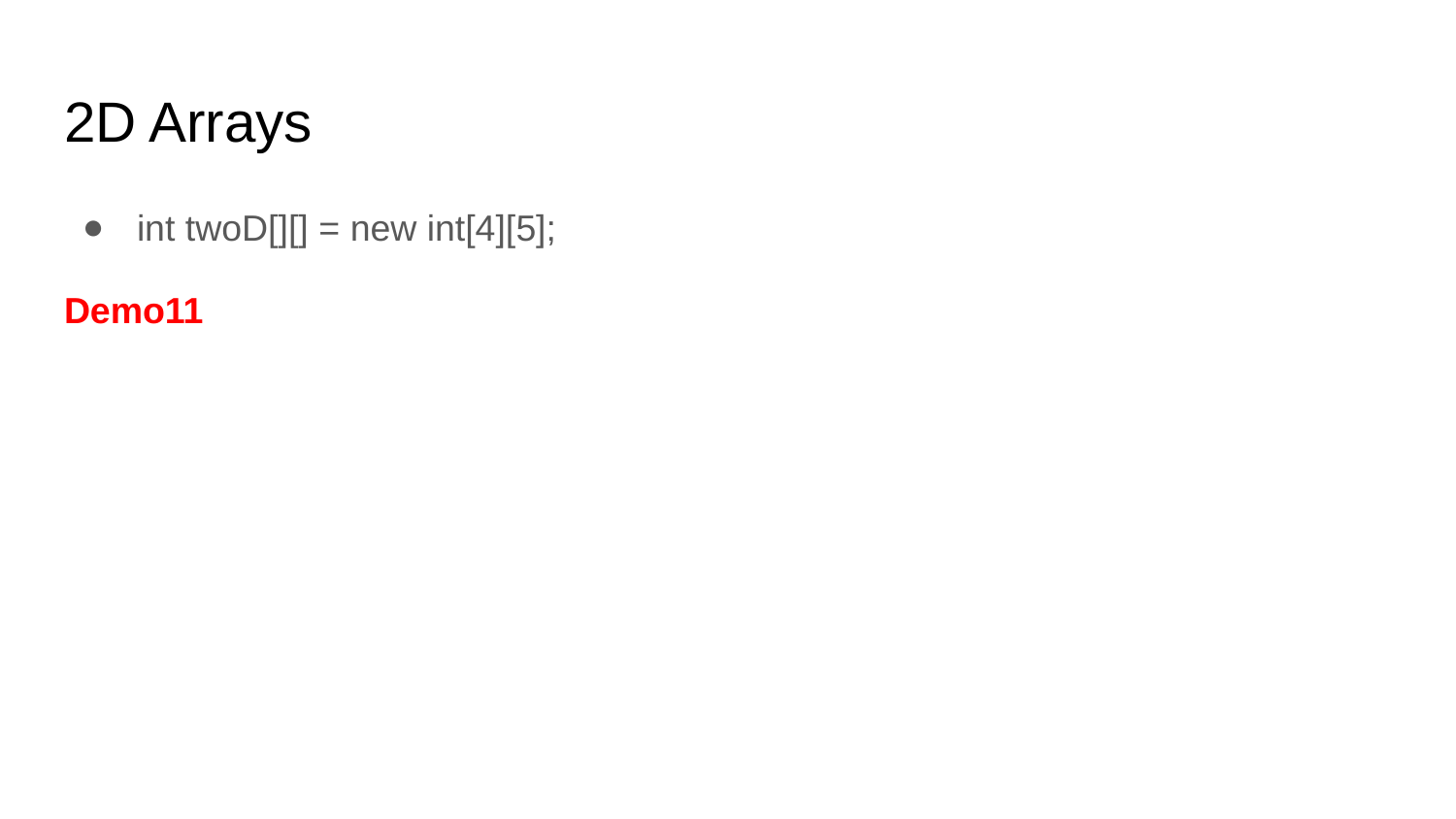

# 2D Arrays
int twoD[][] = new int[4][5];
Demo11